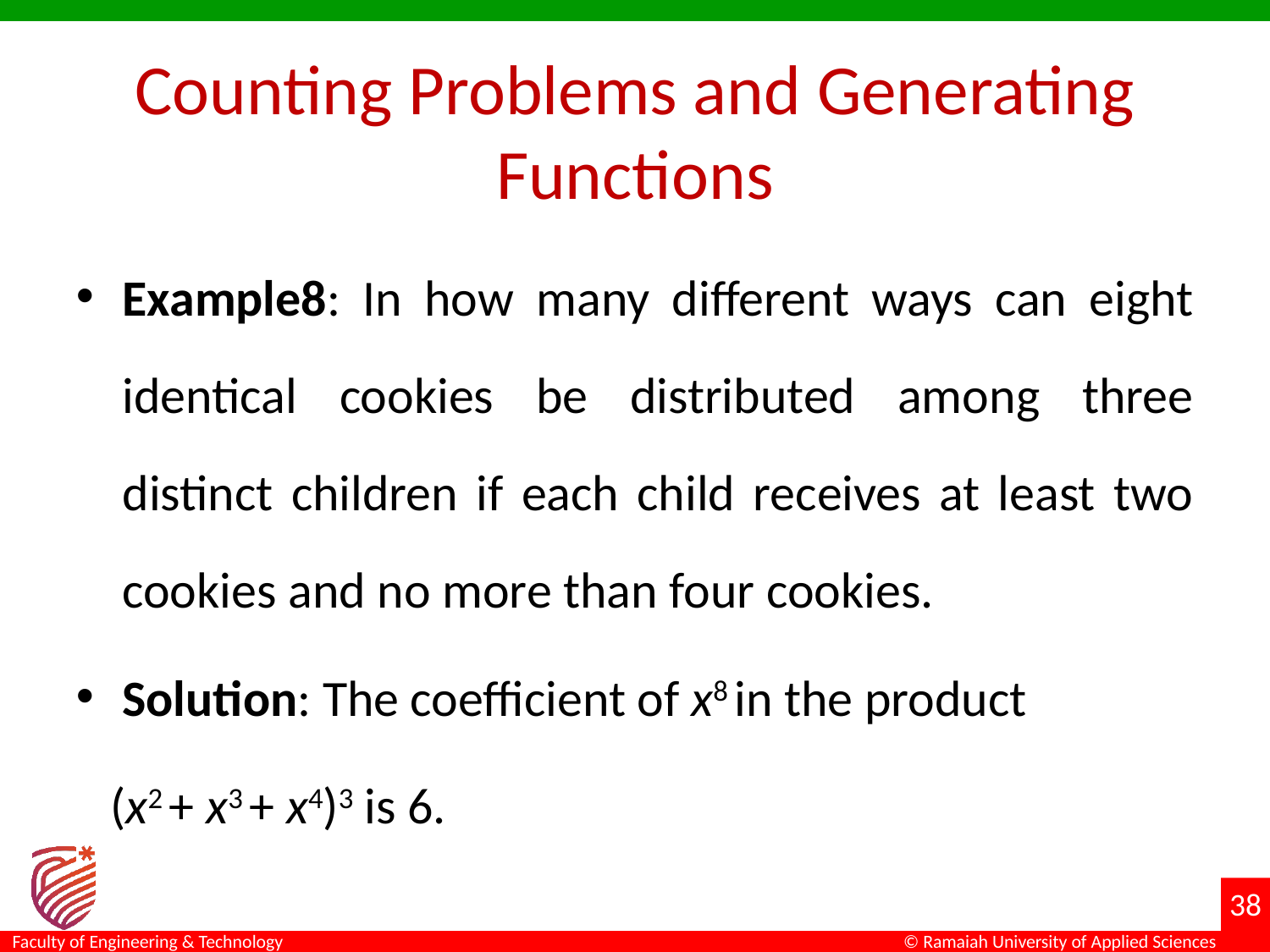

# Counting Problems and Generating Functions
Example8: In how many different ways can eight identical cookies be distributed among three distinct children if each child receives at least two cookies and no more than four cookies.
Solution: The coefficient of x8 in the product
   (x2 + x3 + x4)3 is 6.